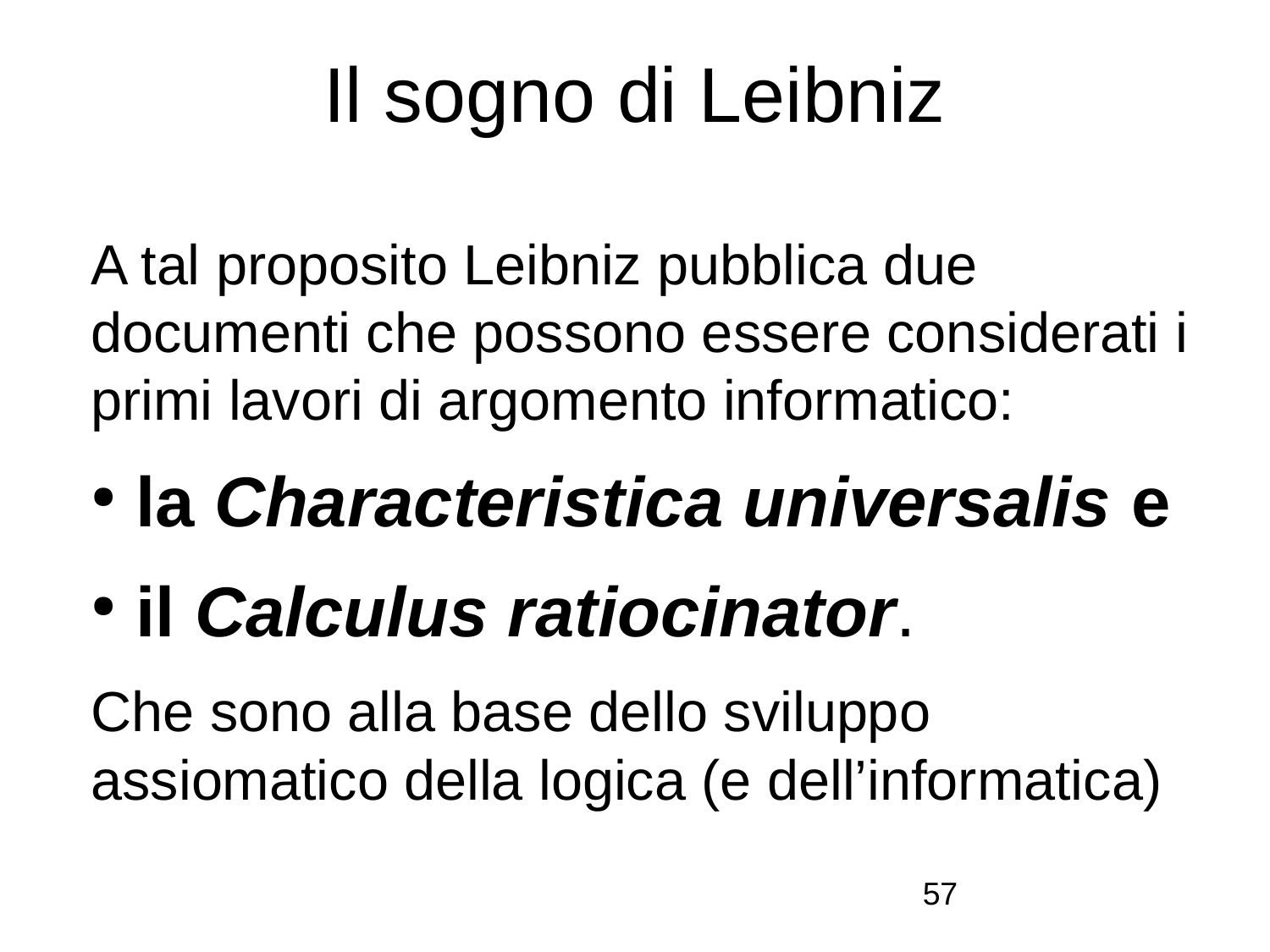

# Il sogno di Leibniz
A tal proposito Leibniz pubblica due documenti che possono essere considerati i primi lavori di argomento informatico:
la Characteristica universalis e
il Calculus ratiocinator.
Che sono alla base dello sviluppo assiomatico della logica (e dell’informatica)
57